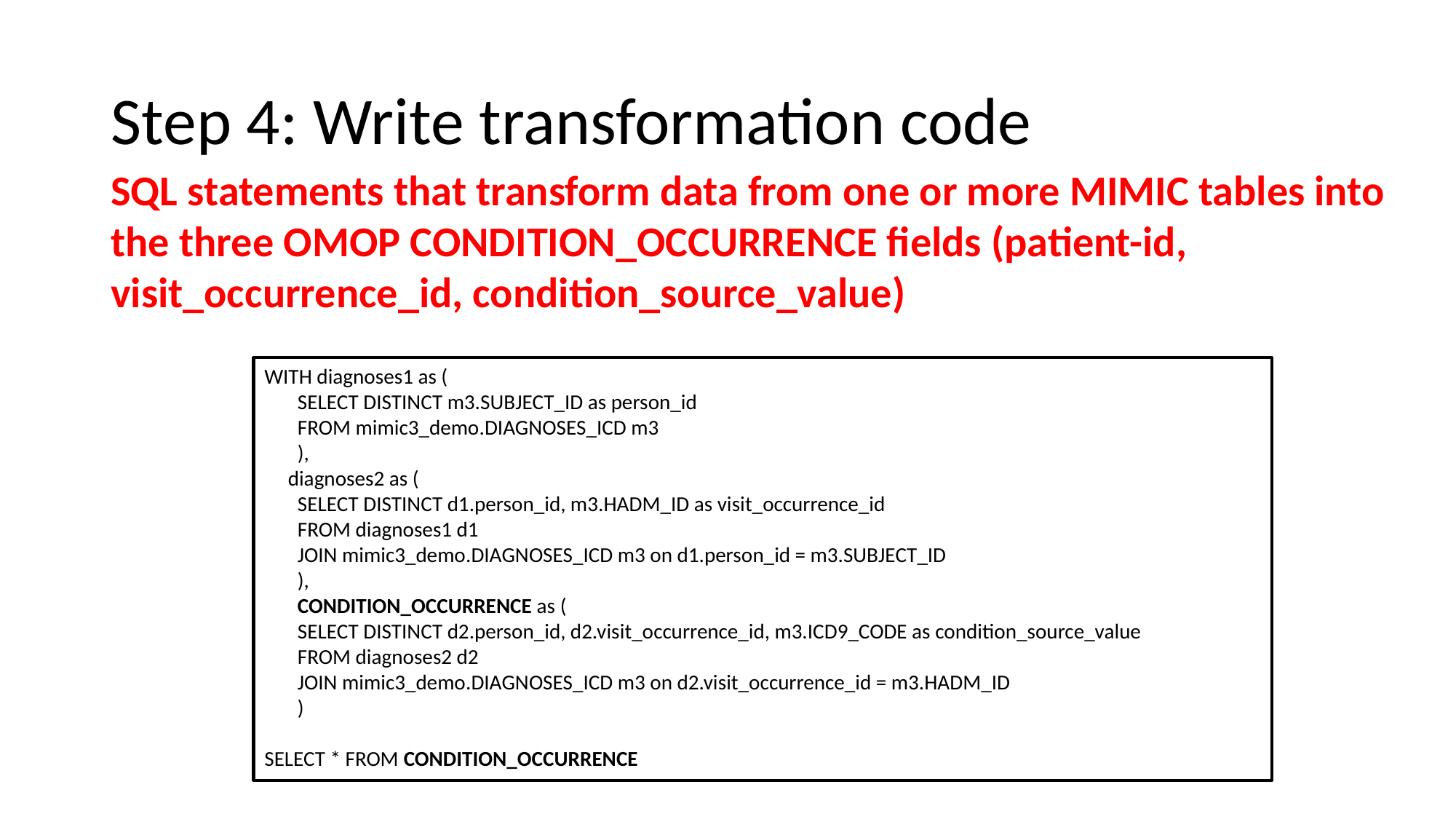

# Step 4: Write transformation code
SQL statements that transform data from one or more MIMIC tables into the three OMOP CONDITION_OCCURRENCE fields (patient-id, visit_occurrence_id, condition_source_value)
WITH diagnoses1 as (
       SELECT DISTINCT m3.SUBJECT_ID as person_id
       FROM mimic3_demo.DIAGNOSES_ICD m3
       ),
     diagnoses2 as (
       SELECT DISTINCT d1.person_id, m3.HADM_ID as visit_occurrence_id
       FROM diagnoses1 d1
       JOIN mimic3_demo.DIAGNOSES_ICD m3 on d1.person_id = m3.SUBJECT_ID
       ),
       CONDITION_OCCURRENCE as (
       SELECT DISTINCT d2.person_id, d2.visit_occurrence_id, m3.ICD9_CODE as condition_source_value
       FROM diagnoses2 d2
       JOIN mimic3_demo.DIAGNOSES_ICD m3 on d2.visit_occurrence_id = m3.HADM_ID
       )

SELECT * FROM CONDITION_OCCURRENCE